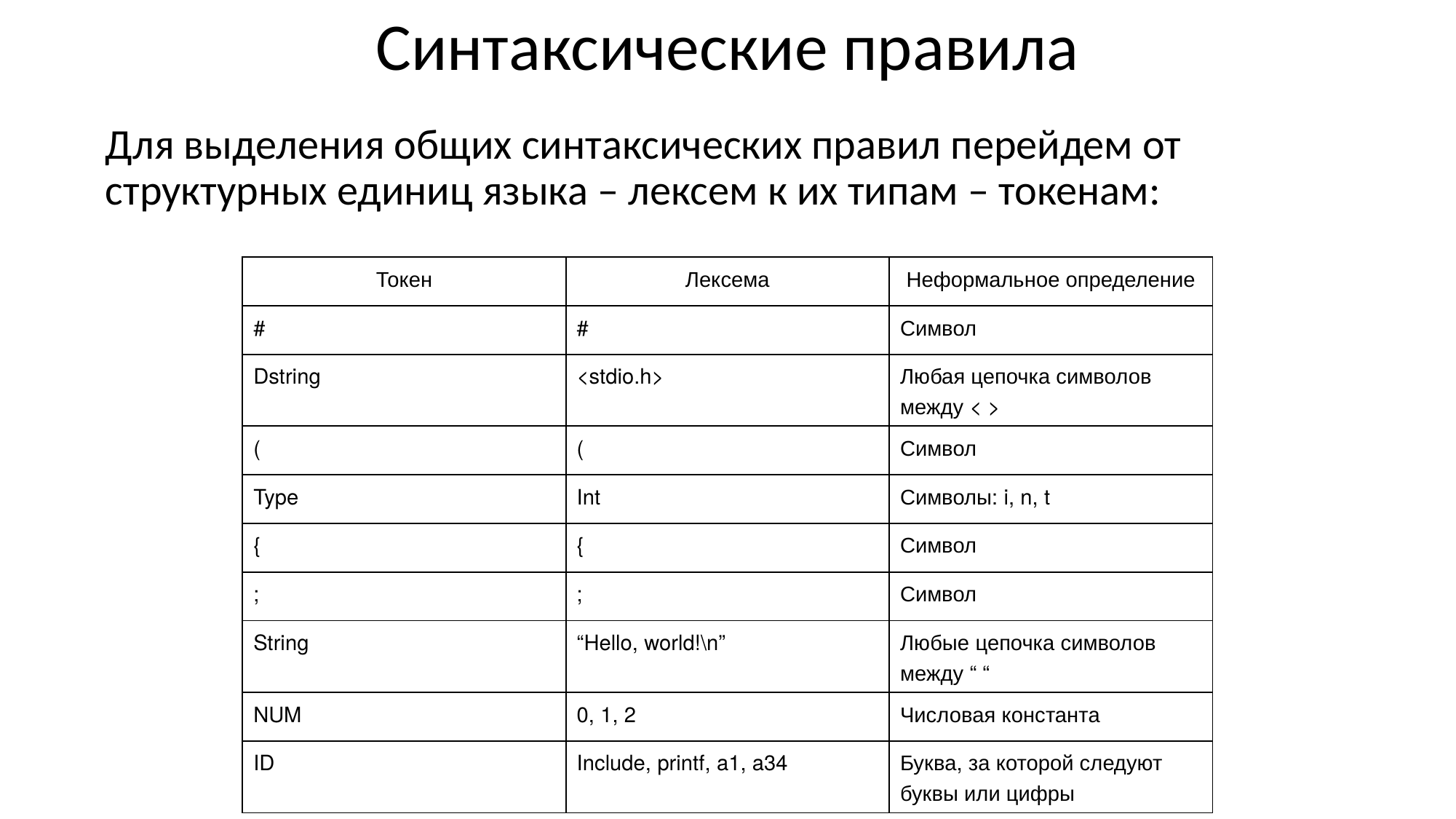

# Синтаксические правила
Для выделения общих синтаксических правил перейдем от структурных единиц языка – лексем к их типам – токенам:

| Токен | Лексема | Неформальное определение |
| --- | --- | --- |
| # | # | Символ |
| Dstring | <stdio.h> | Любая цепочка символов между < > |
| ( | ( | Символ |
| Type | Int | Символы: i, n, t |
| { | { | Символ |
| ; | ; | Символ |
| String | “Hello, world!\n” | Любые цепочка символов между “ “ |
| NUM | 0, 1, 2 | Числовая константа |
| ID | Include, printf, a1, a34 | Буква, за которой следуют буквы или цифры |